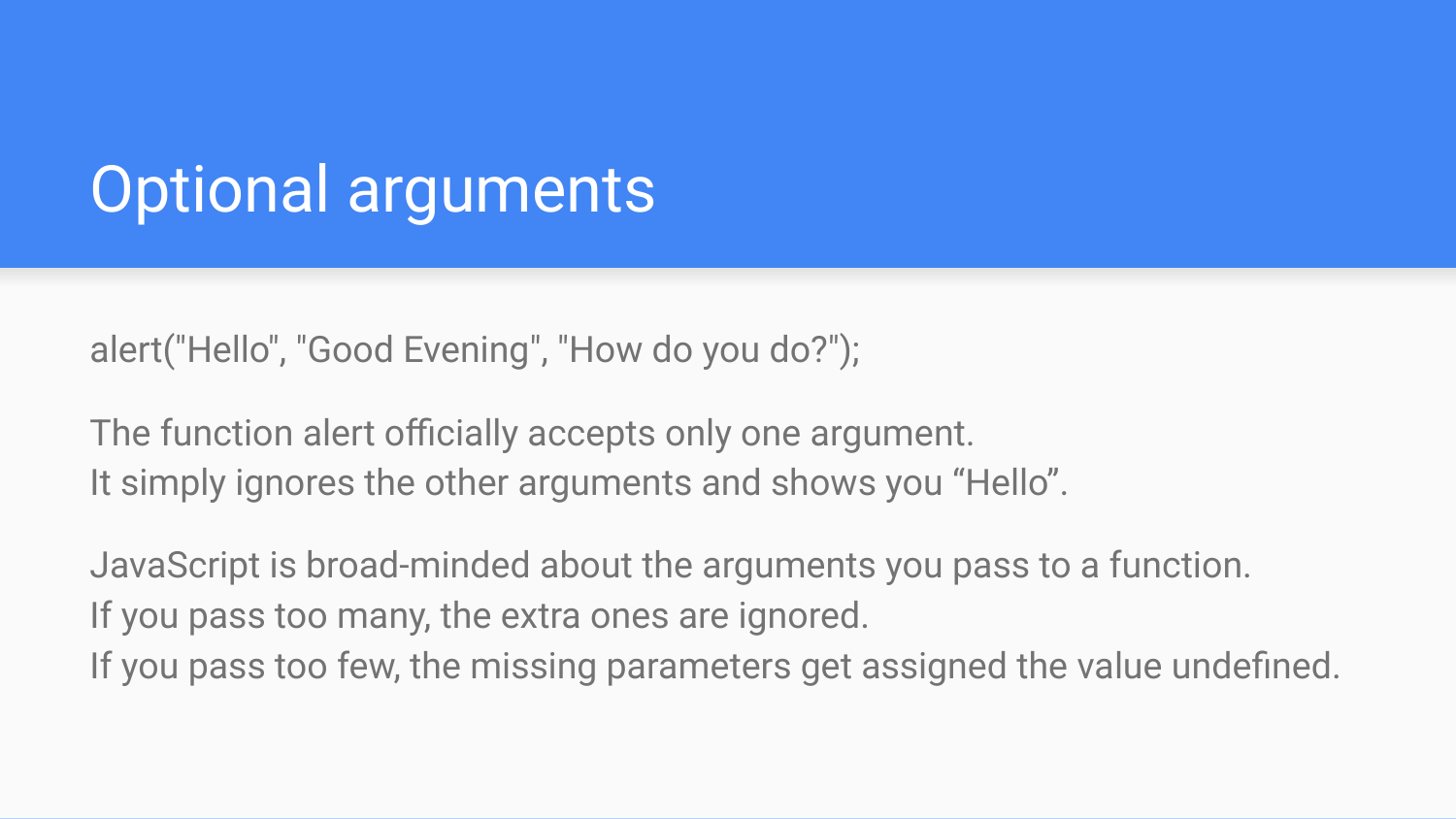

# Optional arguments
alert("Hello", "Good Evening", "How do you do?");
The function alert officially accepts only one argument.
It simply ignores the other arguments and shows you “Hello”.
JavaScript is broad-minded about the arguments you pass to a function.
If you pass too many, the extra ones are ignored.
If you pass too few, the missing parameters get assigned the value undefined.